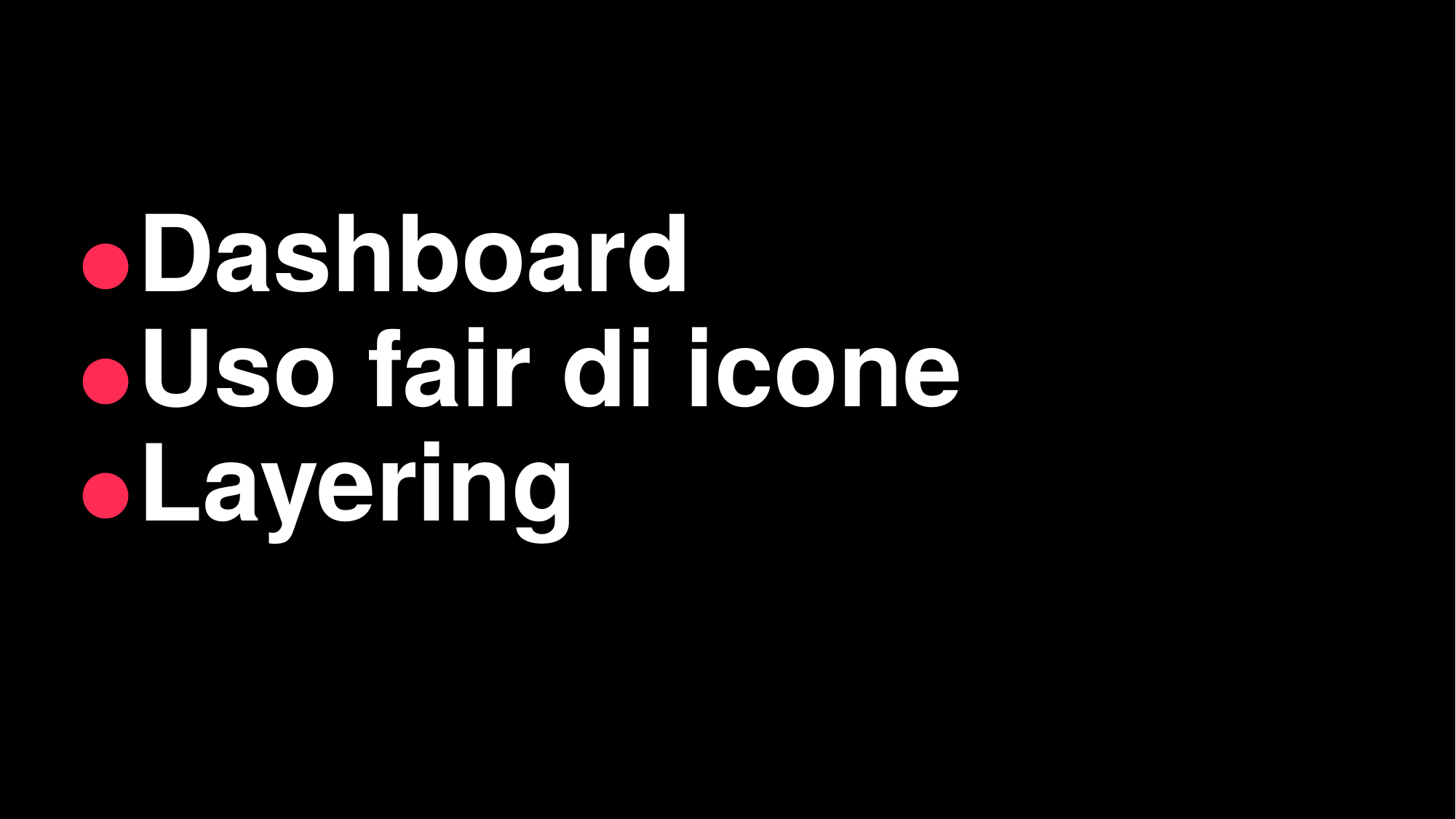

# Dashboard
Uso fair di icone
Layering